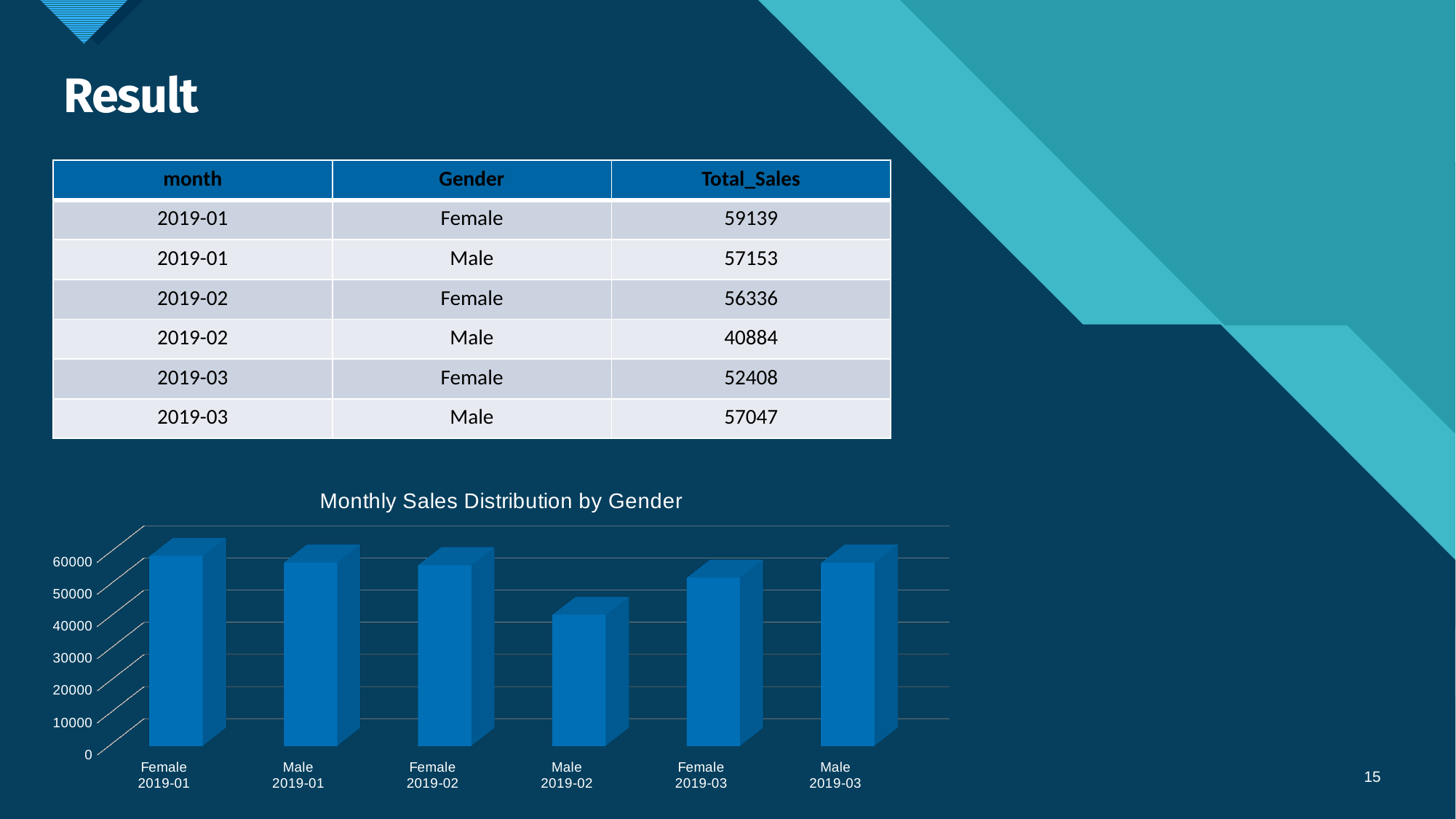

# Result
| month | Gender | Total\_Sales |
| --- | --- | --- |
| 2019-01 | Female | 59139 |
| 2019-01 | Male | 57153 |
| 2019-02 | Female | 56336 |
| 2019-02 | Male | 40884 |
| 2019-03 | Female | 52408 |
| 2019-03 | Male | 57047 |

[unsupported chart]

15